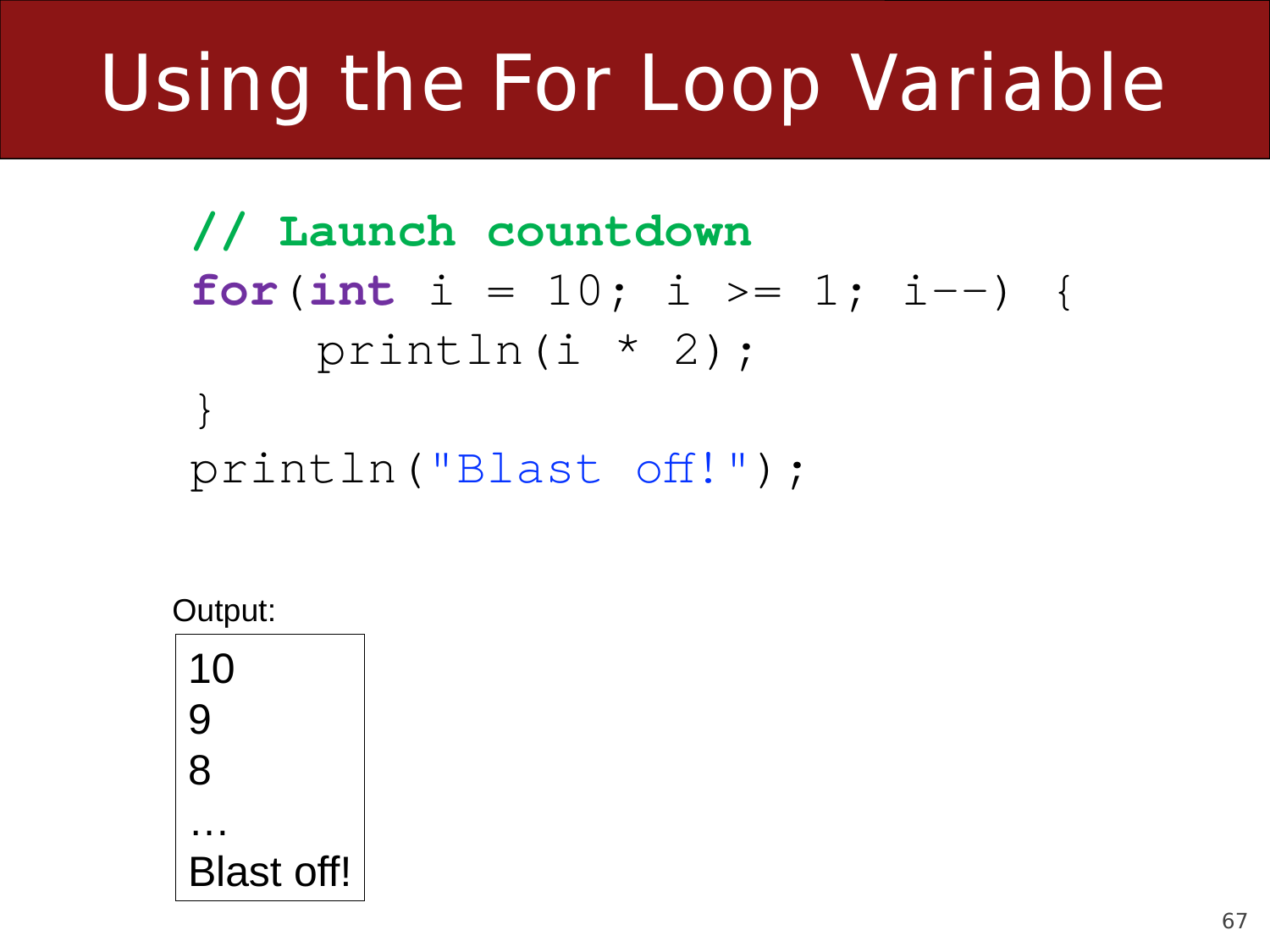

# Using the For Loop Variable
// Launch countdown
for(int i = 10; i >= 1; i--) {
	println(i * 2);
}
println("Blast off!");
Output:
10
9
8
…
Blast off!